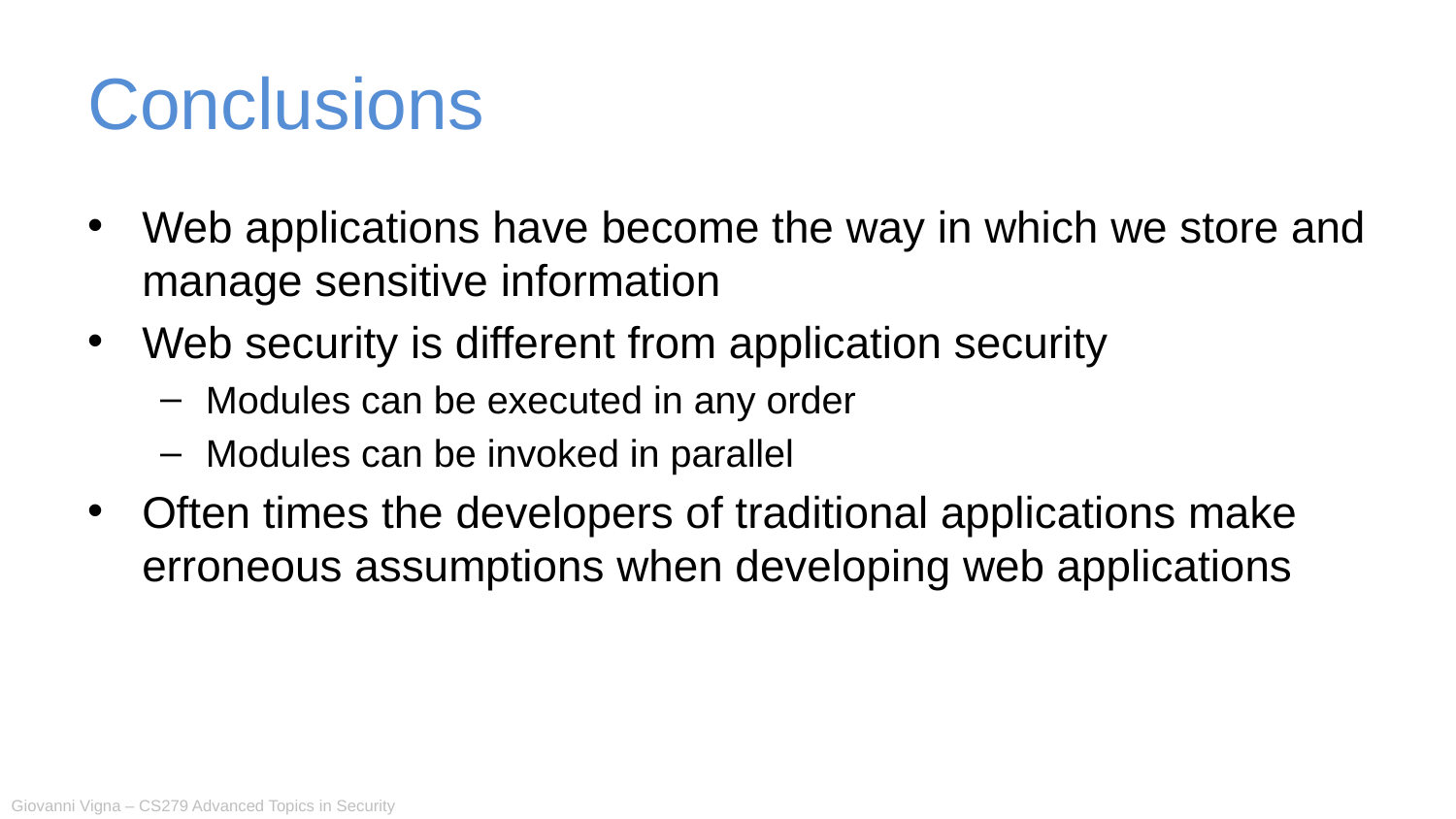

# Conclusions
Web applications have become the way in which we store and manage sensitive information
Web security is different from application security
Modules can be executed in any order
Modules can be invoked in parallel
Often times the developers of traditional applications make erroneous assumptions when developing web applications